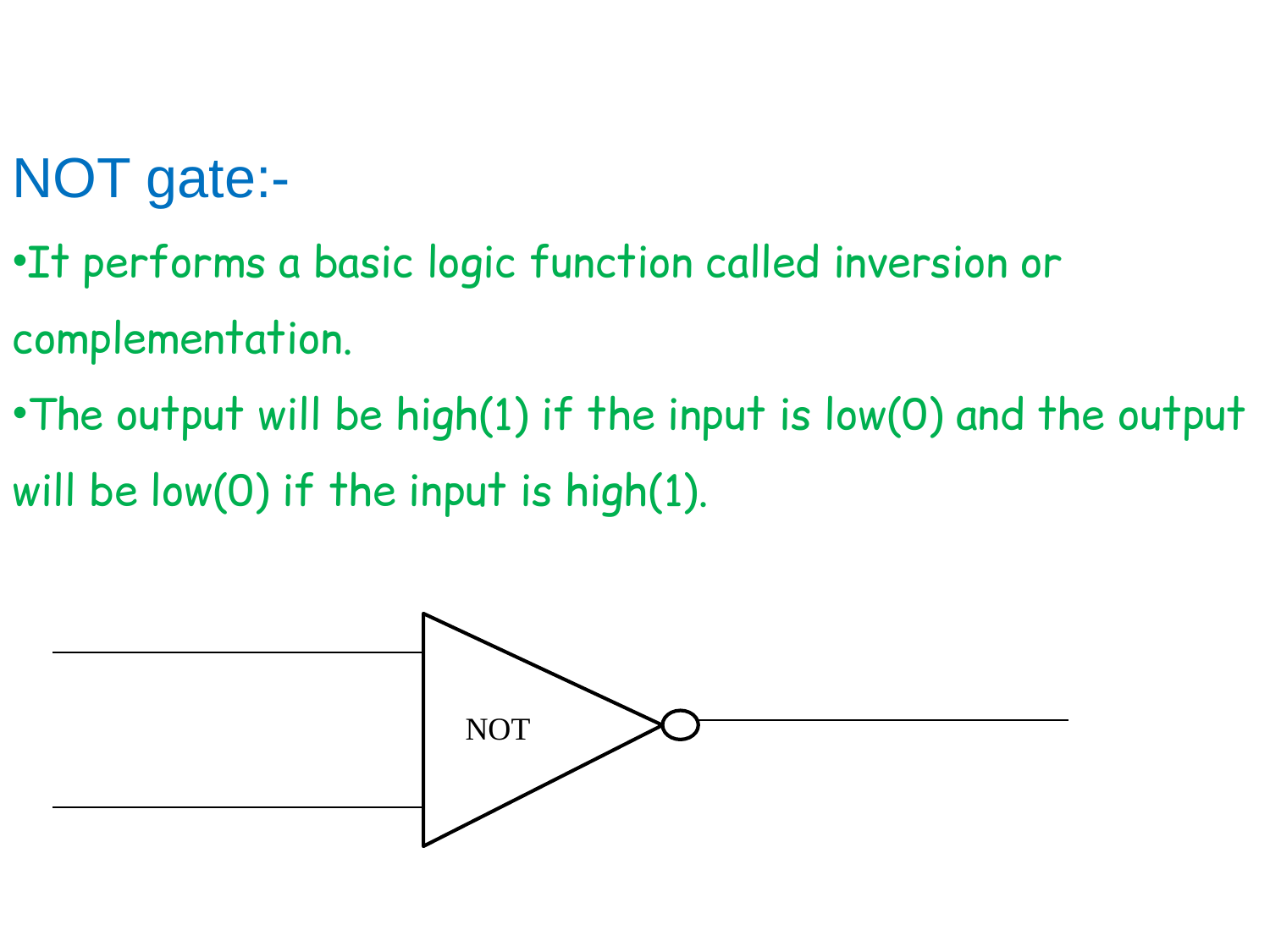

NOT gate:-
It performs a basic logic function called inversion or complementation.
The output will be high(1) if the input is low(0) and the output will be low(0) if the input is high(1).

NOT